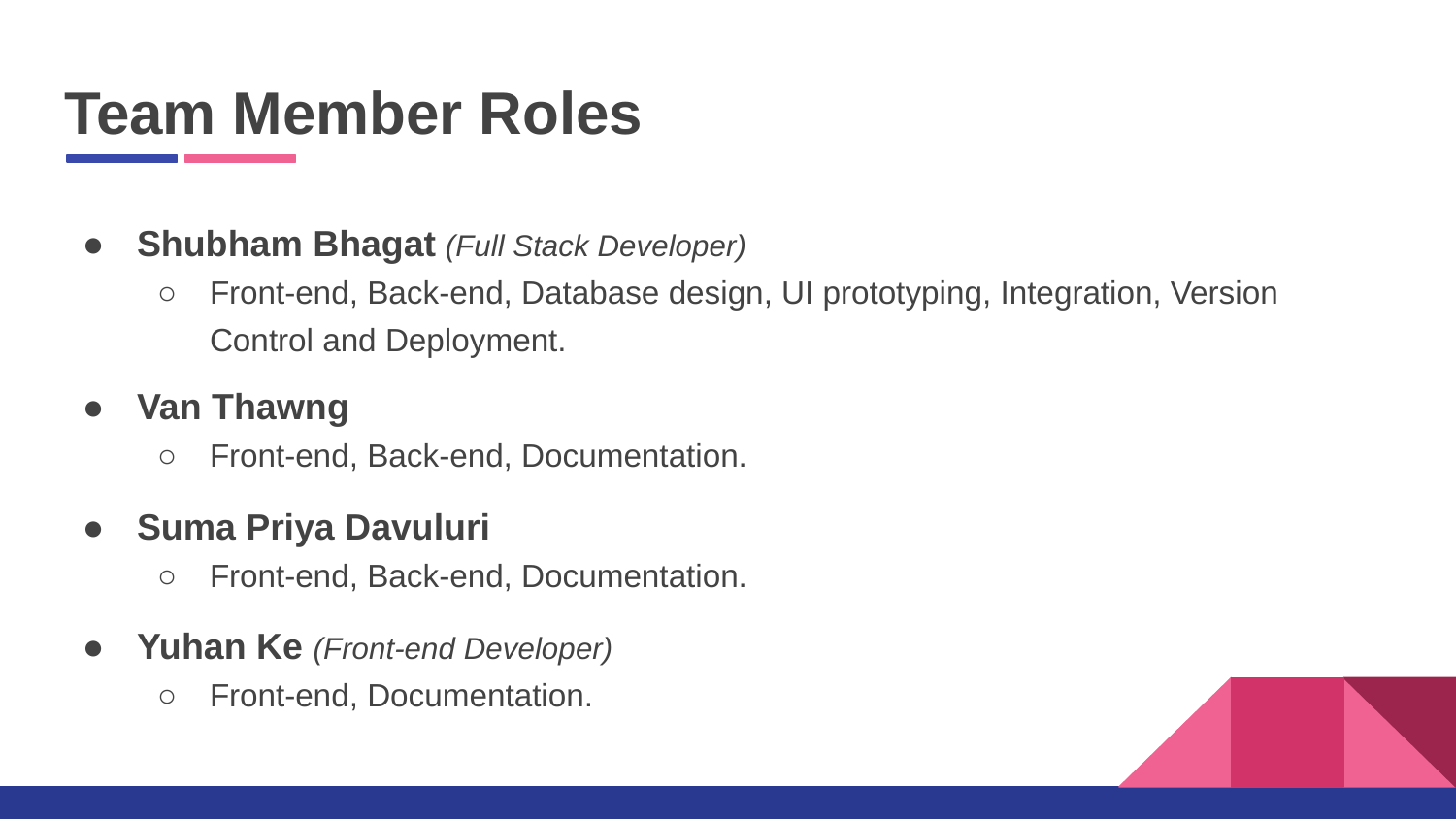

# Team Member Roles

Shubham Bhagat (Full Stack Developer)
Front-end, Back-end, Database design, UI prototyping, Integration, Version Control and Deployment.
Van Thawng
Front-end, Back-end, Documentation.
Suma Priya Davuluri
Front-end, Back-end, Documentation.
Yuhan Ke (Front-end Developer)
Front-end, Documentation.